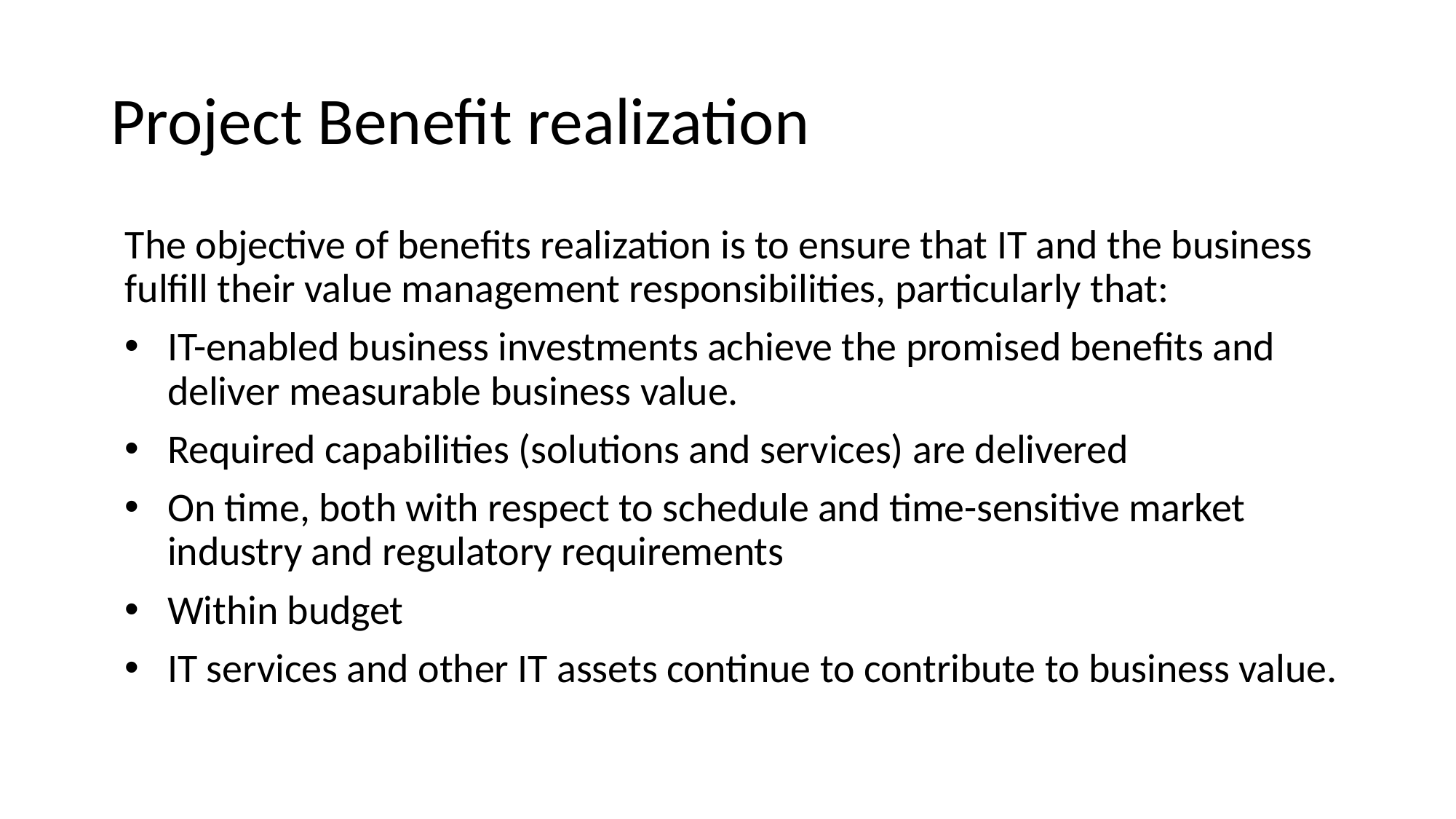

# Project Benefit realization
The objective of benefits realization is to ensure that IT and the business fulfill their value management responsibilities, particularly that:
IT-enabled business investments achieve the promised benefits and deliver measurable business value.
Required capabilities (solutions and services) are delivered
On time, both with respect to schedule and time-sensitive market industry and regulatory requirements
Within budget
IT services and other IT assets continue to contribute to business value.